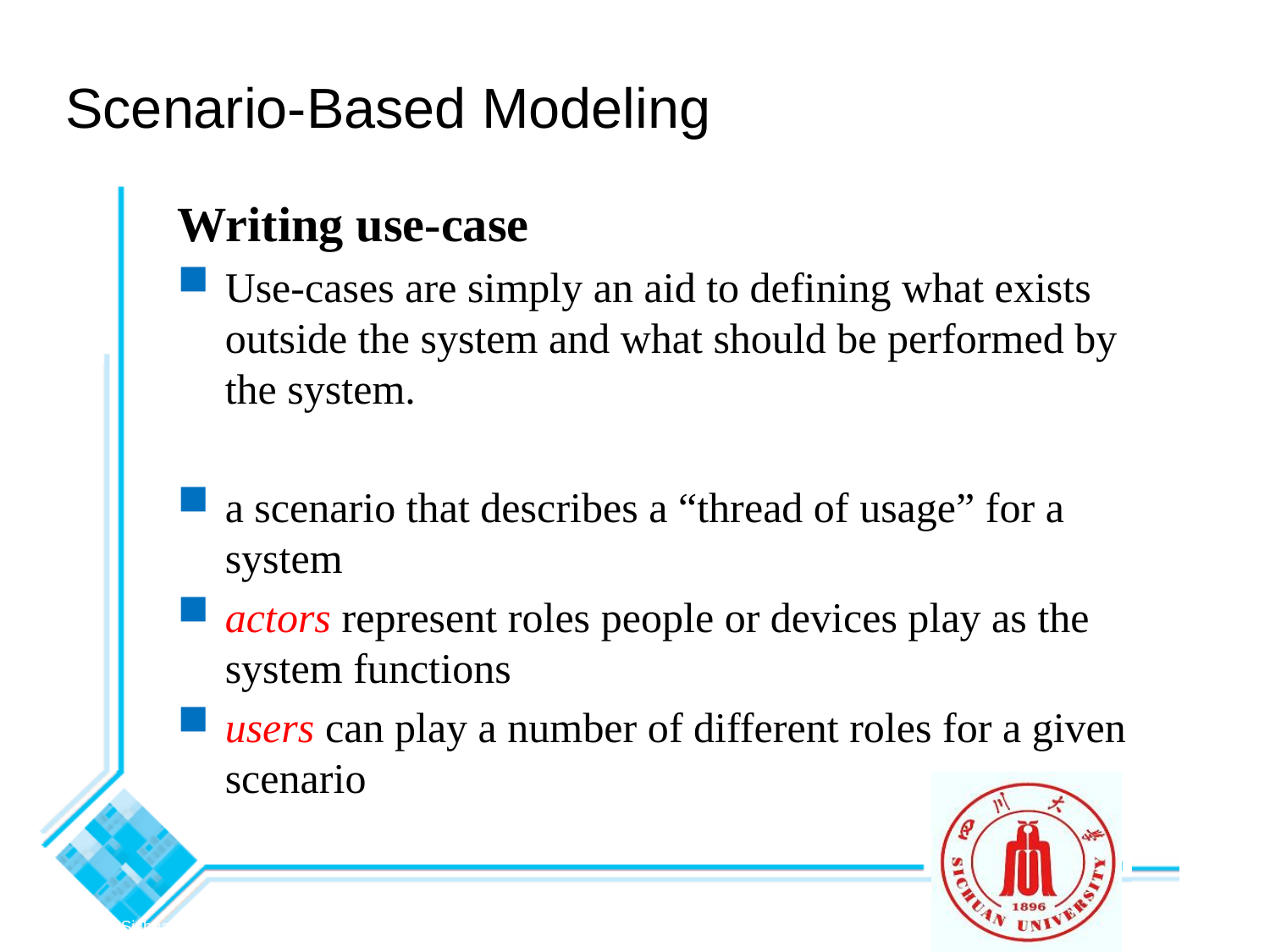

Scenario-Based Modeling
Writing use-case
Use-cases are simply an aid to defining what exists outside the system and what should be performed by the system.

a scenario that describes a “thread of usage” for a system
actors represent roles people or devices play as the system functions
users can play a number of different roles for a given scenario
© 2010 Sichuan University All rights reserved.  |  Confidential
107